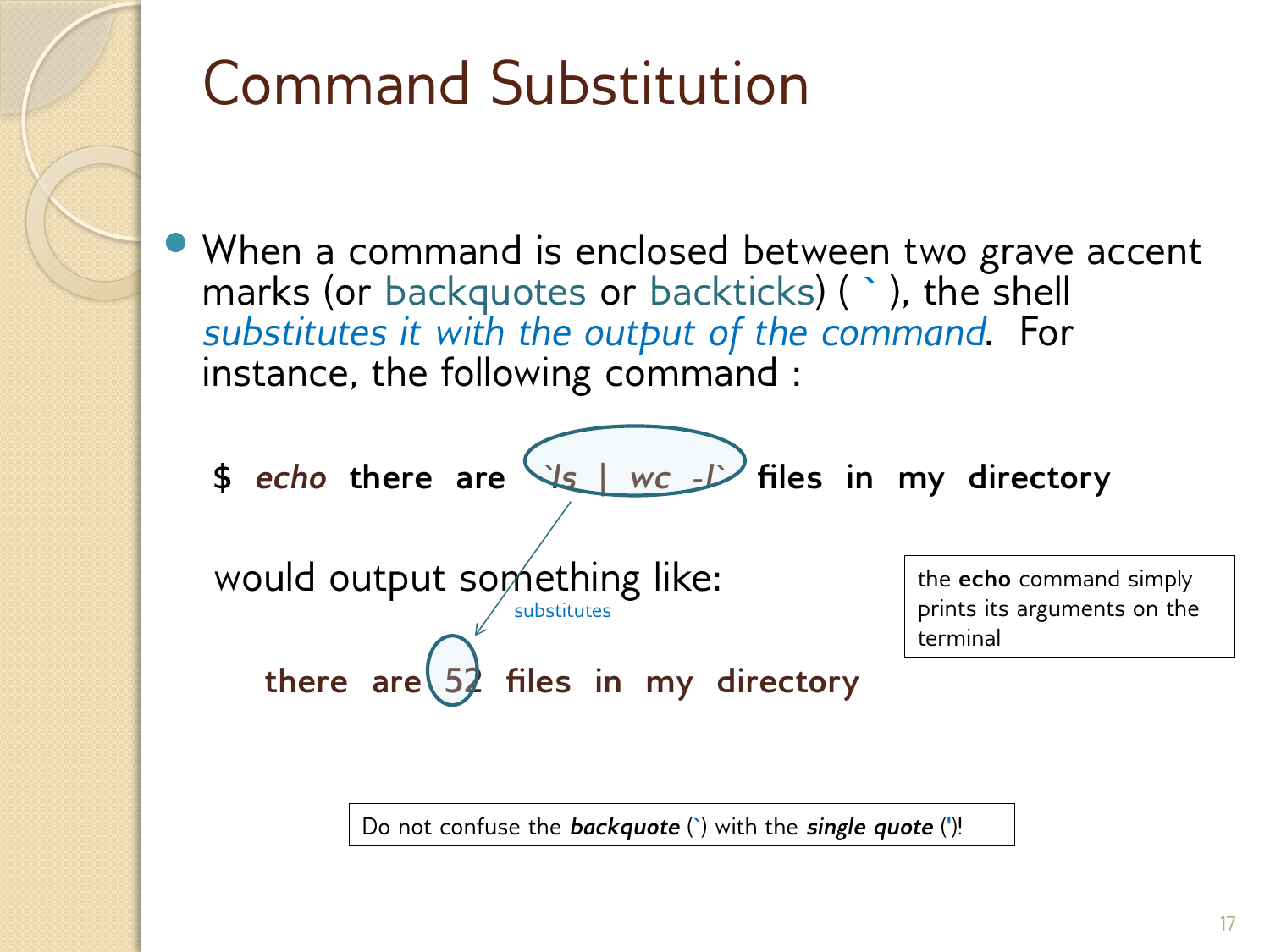

# Command Substitution
When a command is enclosed between two grave accent marks (or backquotes or backticks) ( ` ), the shell substitutes it with the output of the command.  For instance, the following command :
    $  echo  there  are   `ls  |  wc  -l`   files  in  my  directory

    would output something like:

        there  are  52  files  in  my  directory

the echo command simply prints its arguments on the terminal
substitutes

Do not confuse the backquote (`) with the single quote (')!
17